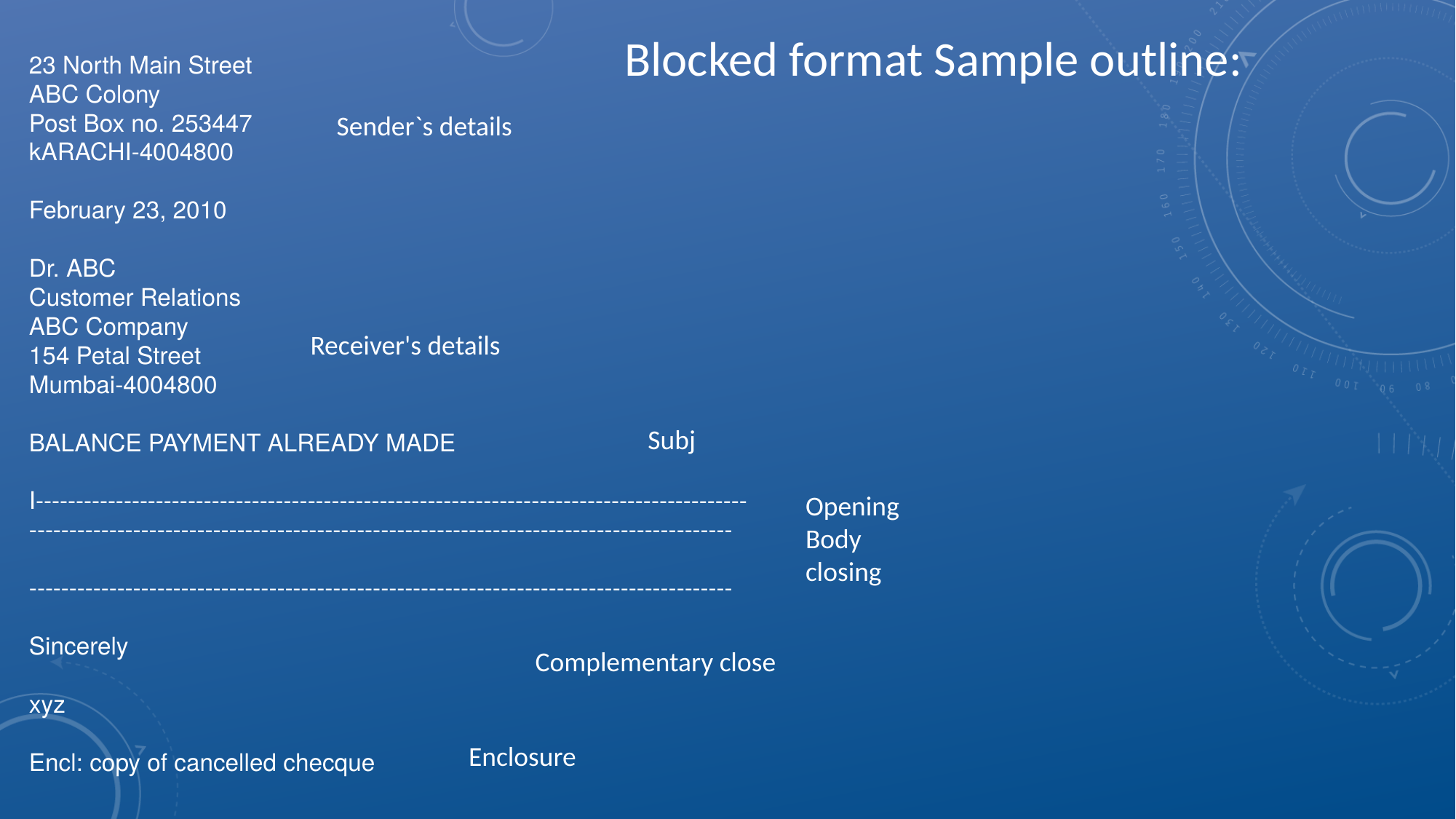

Blocked format Sample outline:
23 North Main Street
ABC Colony
Post Box no. 253447
kARACHI-4004800

February 23, 2010

Dr. ABC
Customer Relations
ABC Company
154 Petal Street
Mumbai-4004800

BALANCE PAYMENT ALREADY MADE

I-----------------------------------------------------------------------------------------
----------------------------------------------------------------------------------------

----------------------------------------------------------------------------------------

Sincerely

xyz

Encl: copy of cancelled checque
Sender`s details
Receiver's details
Subj
Opening
Body
closing
Complementary close
Enclosure